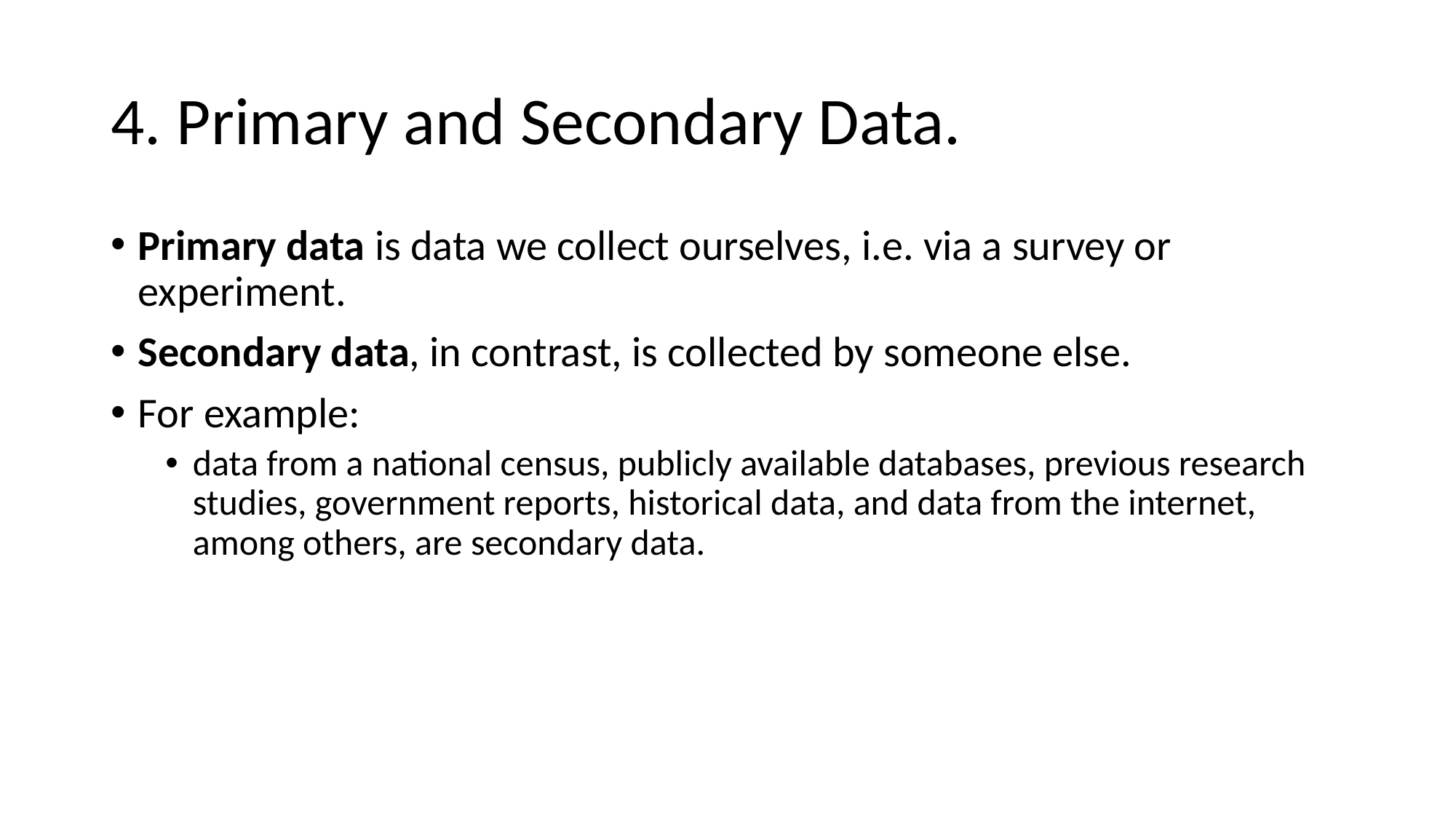

# 4. Primary and Secondary Data.
Primary data is data we collect ourselves, i.e. via a survey or experiment.
Secondary data, in contrast, is collected by someone else.
For example:
data from a national census, publicly available databases, previous research studies, government reports, historical data, and data from the internet, among others, are secondary data.